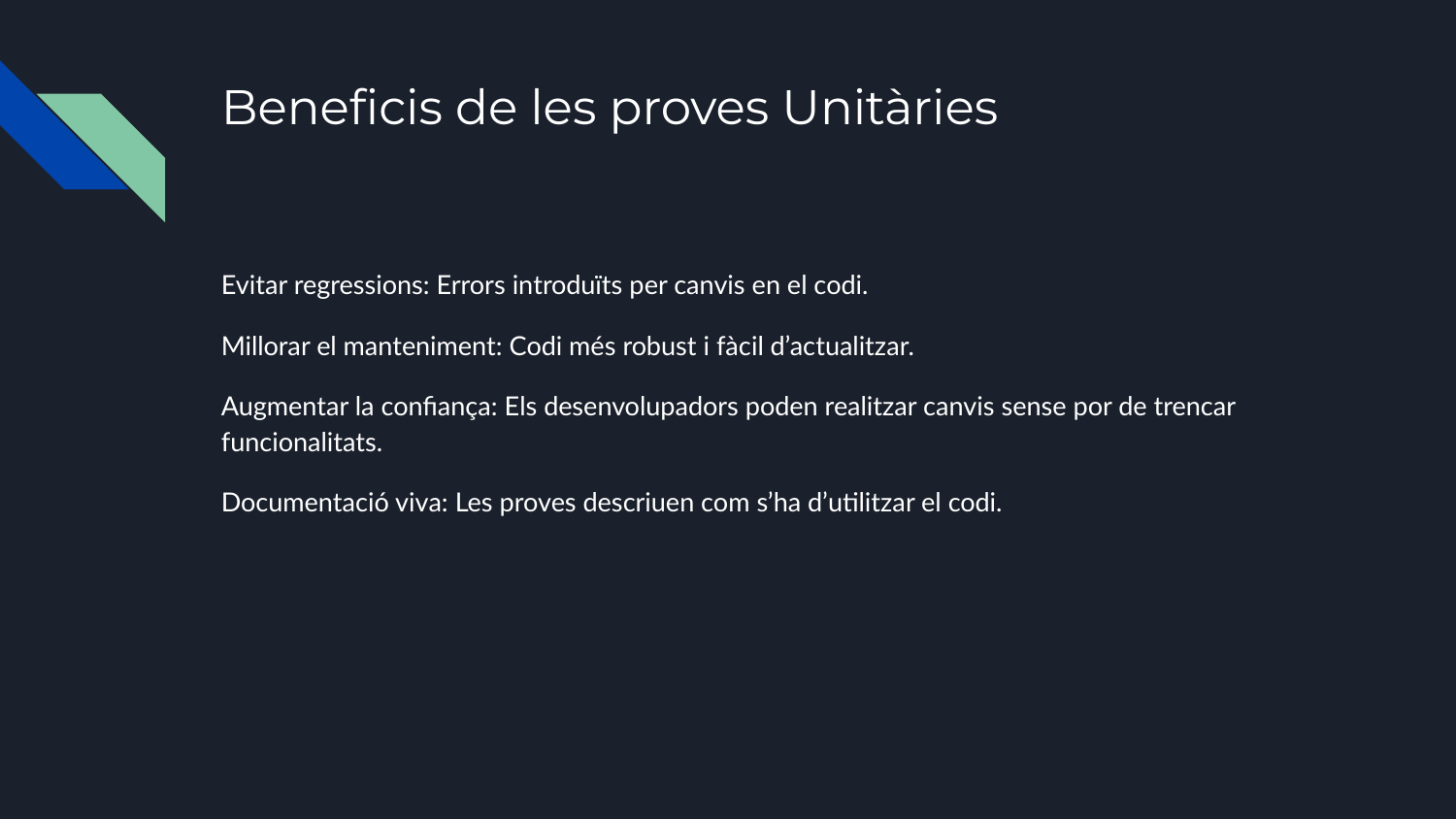

# Beneficis de les proves Unitàries
Evitar regressions: Errors introduïts per canvis en el codi.
Millorar el manteniment: Codi més robust i fàcil d’actualitzar.
Augmentar la confiança: Els desenvolupadors poden realitzar canvis sense por de trencar funcionalitats.
Documentació viva: Les proves descriuen com s’ha d’utilitzar el codi.